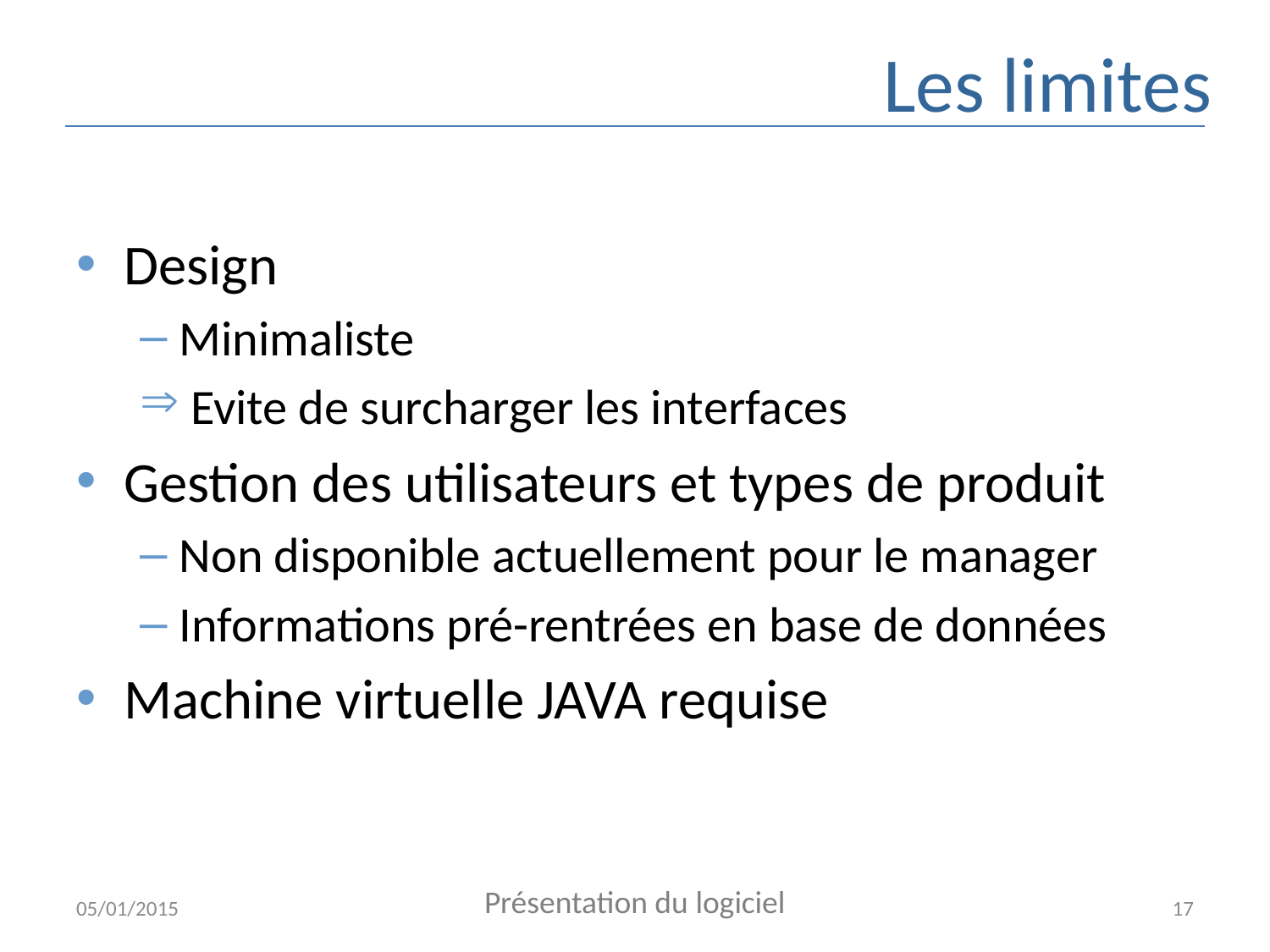

# Les limites
Design
Minimaliste
 Evite de surcharger les interfaces
Gestion des utilisateurs et types de produit
Non disponible actuellement pour le manager
Informations pré-rentrées en base de données
Machine virtuelle JAVA requise
Présentation du logiciel
05/01/2015
17